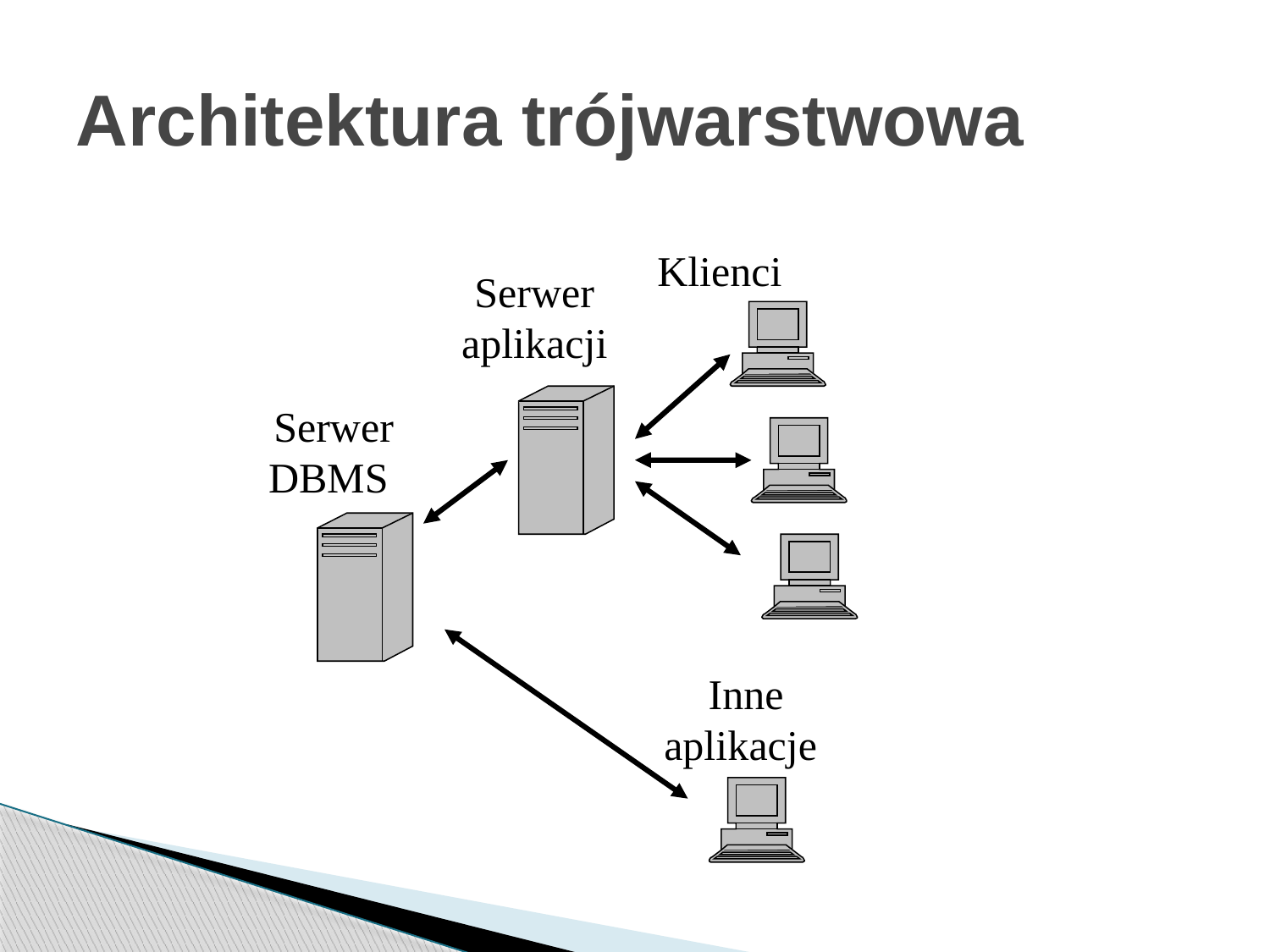

# Architektura trójwarstwowa
Klienci
Serwer aplikacji

Serwer DBMS

Inne aplikacje